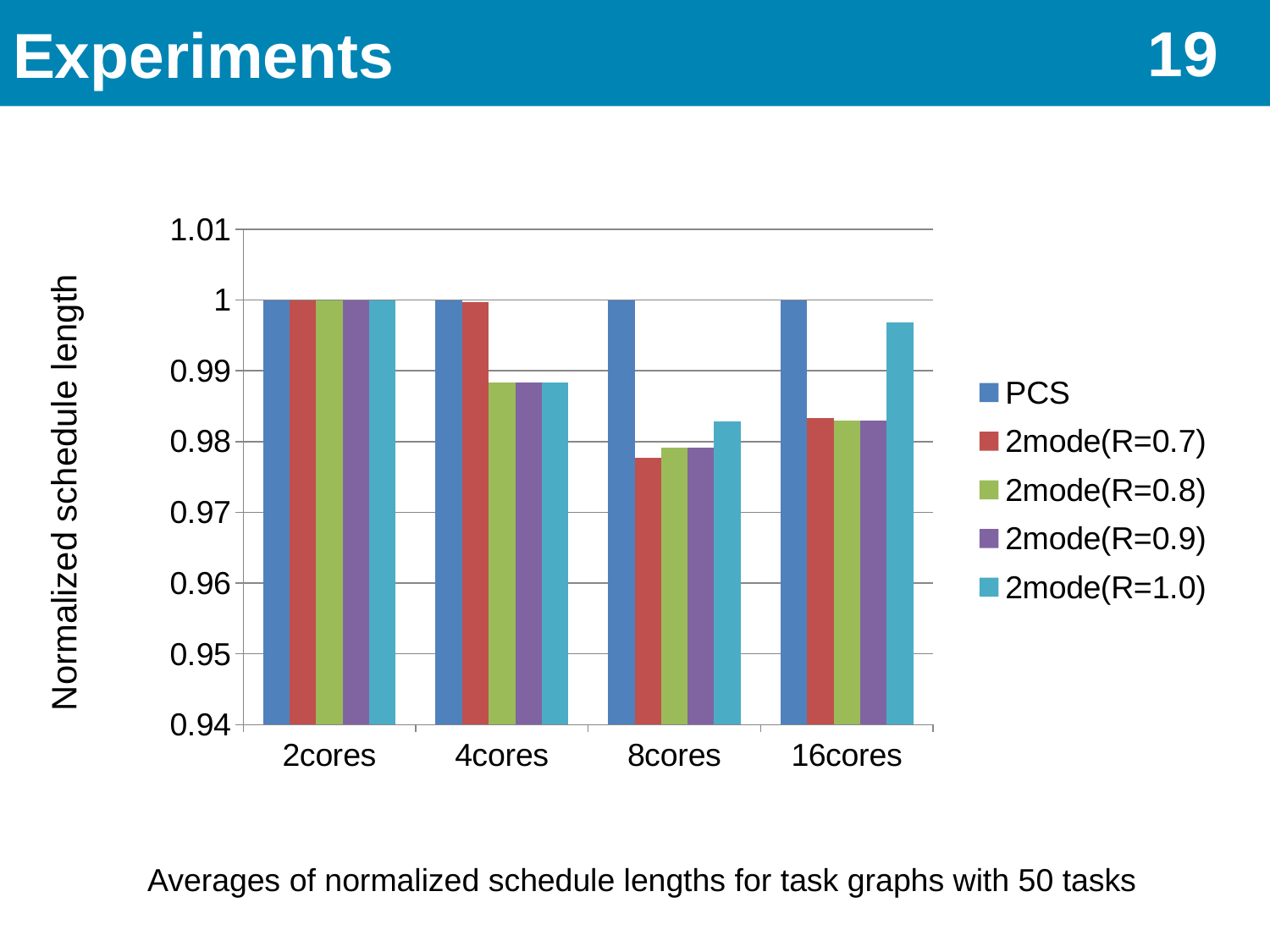

# Experiments
19

### Chart

| Category | PCS | 2mode(R=0.7) | 2mode(R=0.8) | 2mode(R=0.9) | 2mode(R=1.0) |
|---|---|---|---|---|---|
| 2cores | 1.0 | 1.0 | 1.0 | 1.0 | 1.0 |
| 4cores | 1.0 | 0.999715909090909 | 0.9883172259676488 | 0.9883172259676488 | 0.9883172259676488 |
| 8cores | 1.0 | 0.9777235779776229 | 0.9791523923593353 | 0.9791523923593353 | 0.9828476841457399 |
| 16cores | 1.0 | 0.9833032338224061 | 0.983011460294542 | 0.983011460294542 | 0.9968217178642949 |
Normalized schedule length
Averages of normalized schedule lengths for task graphs with 50 tasks